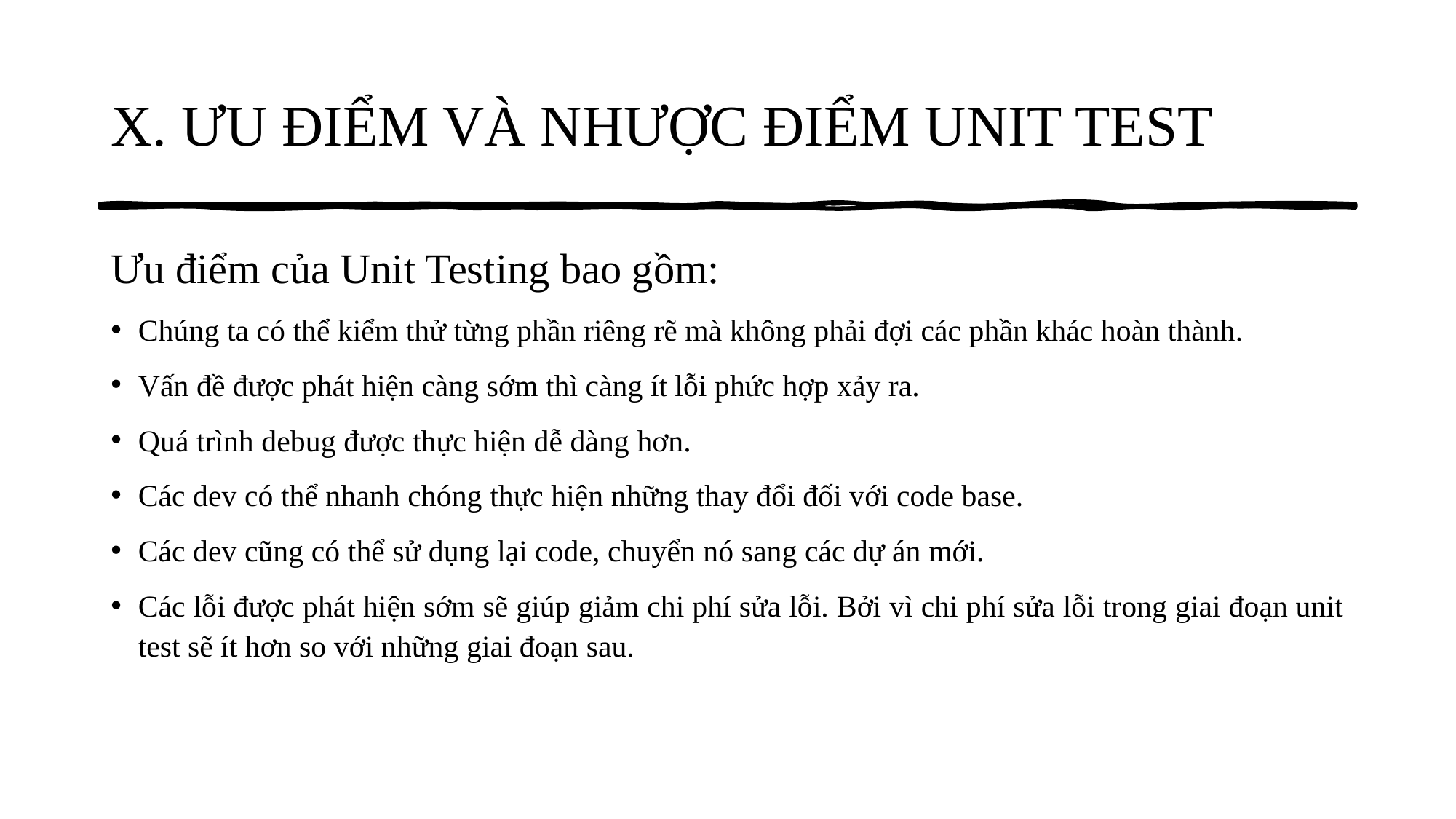

# X. ƯU ĐIỂM VÀ NHƯỢC ĐIỂM UNIT TEST
Ưu điểm của Unit Testing bao gồm:
Chúng ta có thể kiểm thử từng phần riêng rẽ mà không phải đợi các phần khác hoàn thành.
Vấn đề được phát hiện càng sớm thì càng ít lỗi phức hợp xảy ra.
Quá trình debug được thực hiện dễ dàng hơn.
Các dev có thể nhanh chóng thực hiện những thay đổi đối với code base.
Các dev cũng có thể sử dụng lại code, chuyển nó sang các dự án mới.
Các lỗi được phát hiện sớm sẽ giúp giảm chi phí sửa lỗi. Bởi vì chi phí sửa lỗi trong giai đoạn unit test sẽ ít hơn so với những giai đoạn sau.